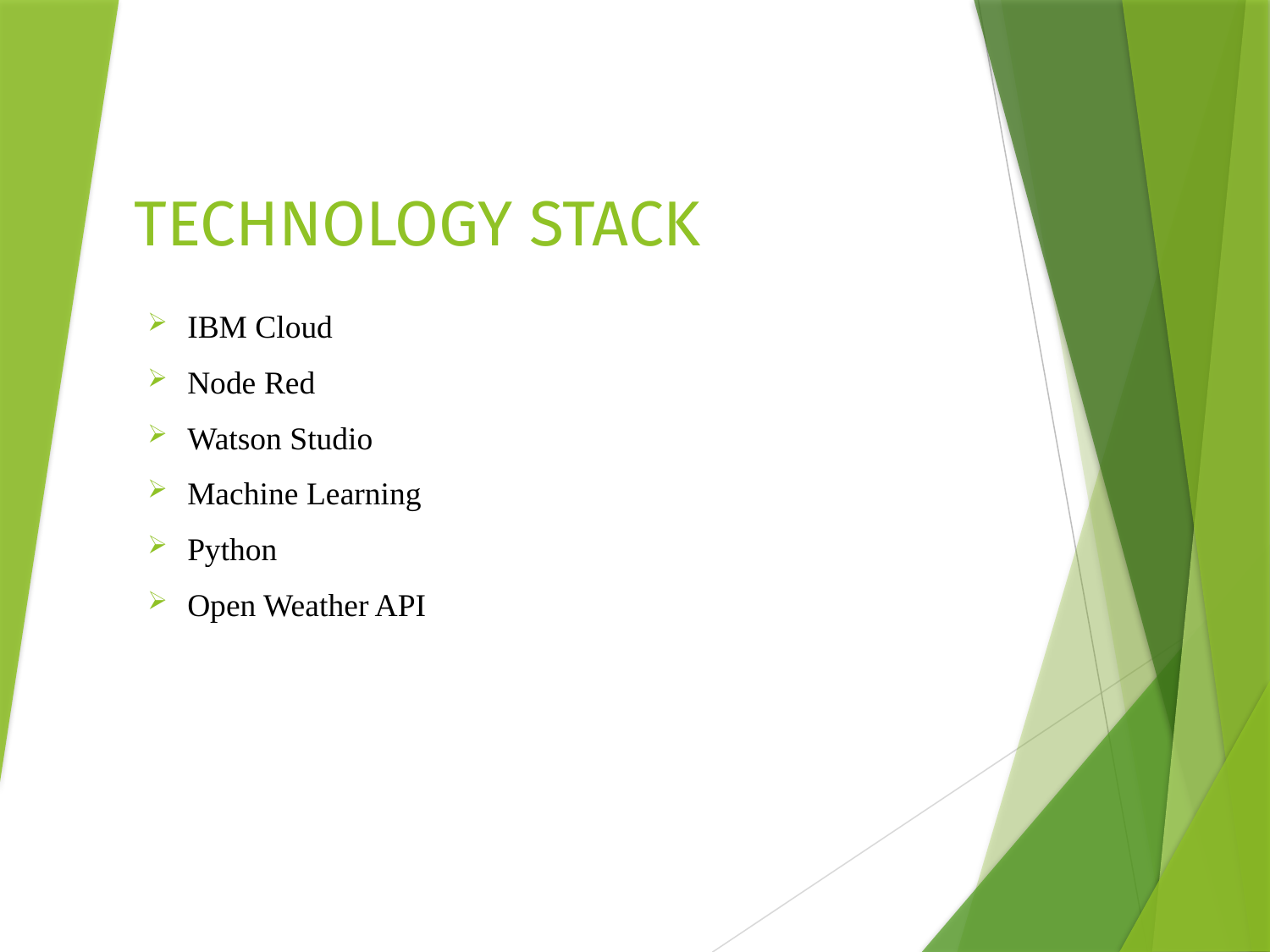

# TECHNOLOGY STACK
IBM Cloud
Node Red
Watson Studio
Machine Learning
Python
Open Weather API